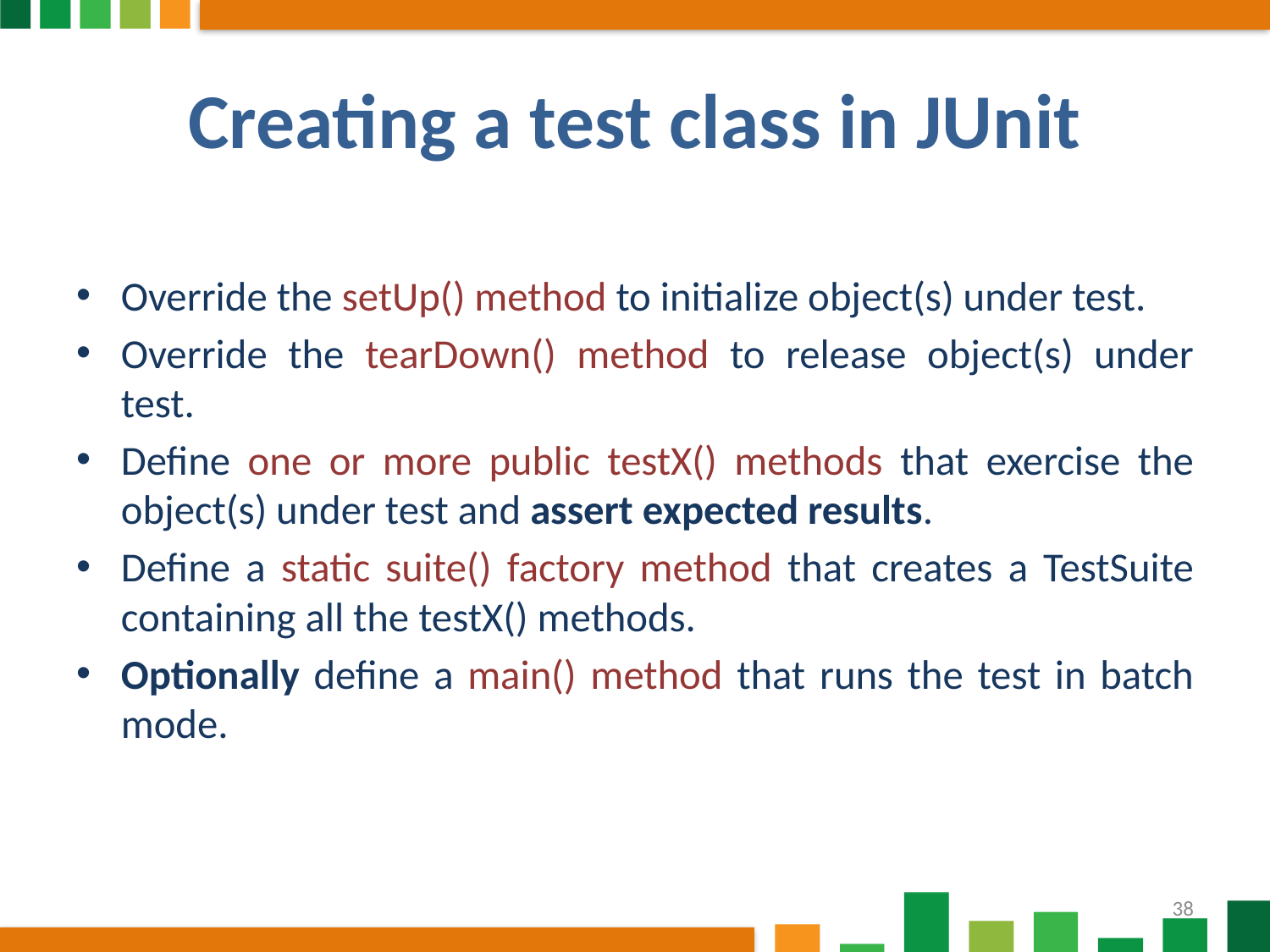

# Creating a test class in JUnit
Override the setUp() method to initialize object(s) under test.
Override the tearDown() method to release object(s) under test.
Define one or more public testX() methods that exercise the object(s) under test and assert expected results.
Define a static suite() factory method that creates a TestSuite containing all the testX() methods.
Optionally define a main() method that runs the test in batch mode.
38